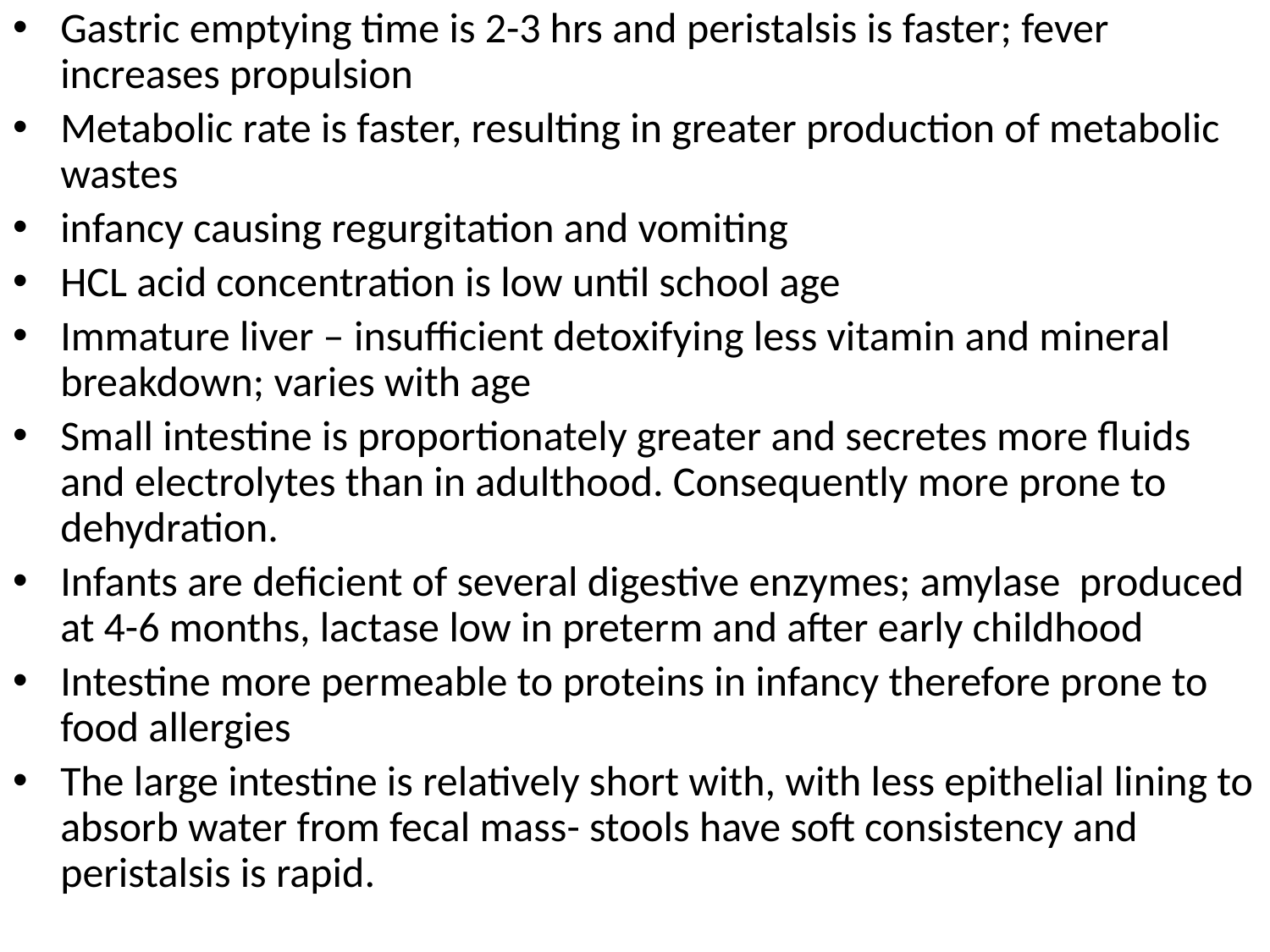

Gastric emptying time is 2-3 hrs and peristalsis is faster; fever increases propulsion
Metabolic rate is faster, resulting in greater production of metabolic wastes
infancy causing regurgitation and vomiting
HCL acid concentration is low until school age
Immature liver – insufficient detoxifying less vitamin and mineral breakdown; varies with age
Small intestine is proportionately greater and secretes more fluids and electrolytes than in adulthood. Consequently more prone to dehydration.
Infants are deficient of several digestive enzymes; amylase  produced at 4-6 months, lactase low in preterm and after early childhood
Intestine more permeable to proteins in infancy therefore prone to food allergies
The large intestine is relatively short with, with less epithelial lining to absorb water from fecal mass- stools have soft consistency and peristalsis is rapid.